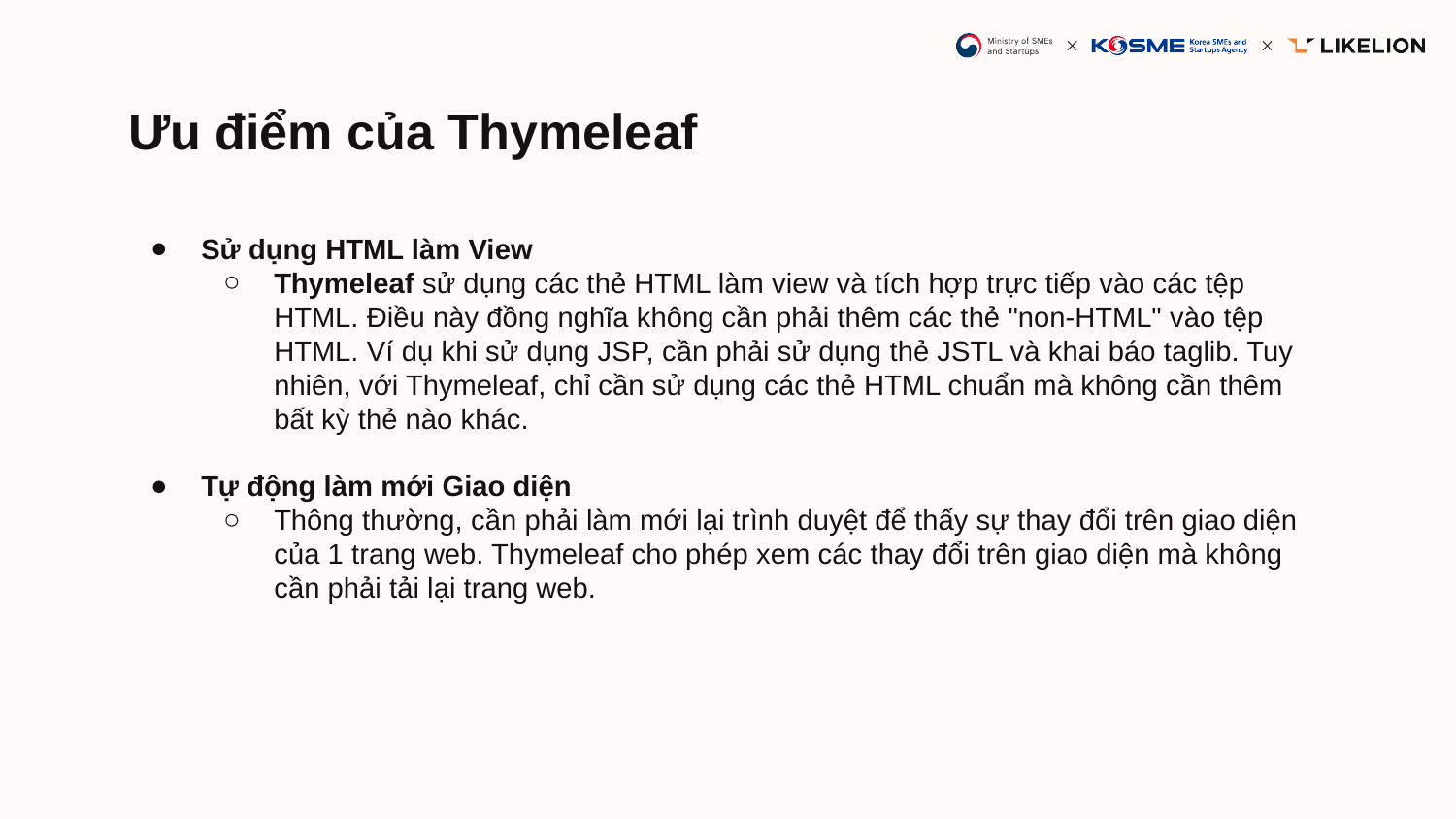

# Ưu điểm của Thymeleaf
Sử dụng HTML làm View
Thymeleaf sử dụng các thẻ HTML làm view và tích hợp trực tiếp vào các tệp HTML. Điều này đồng nghĩa không cần phải thêm các thẻ "non-HTML" vào tệp HTML. Ví dụ khi sử dụng JSP, cần phải sử dụng thẻ JSTL và khai báo taglib. Tuy nhiên, với Thymeleaf, chỉ cần sử dụng các thẻ HTML chuẩn mà không cần thêm bất kỳ thẻ nào khác.

Tự động làm mới Giao diện
Thông thường, cần phải làm mới lại trình duyệt để thấy sự thay đổi trên giao diện của 1 trang web. Thymeleaf cho phép xem các thay đổi trên giao diện mà không cần phải tải lại trang web.